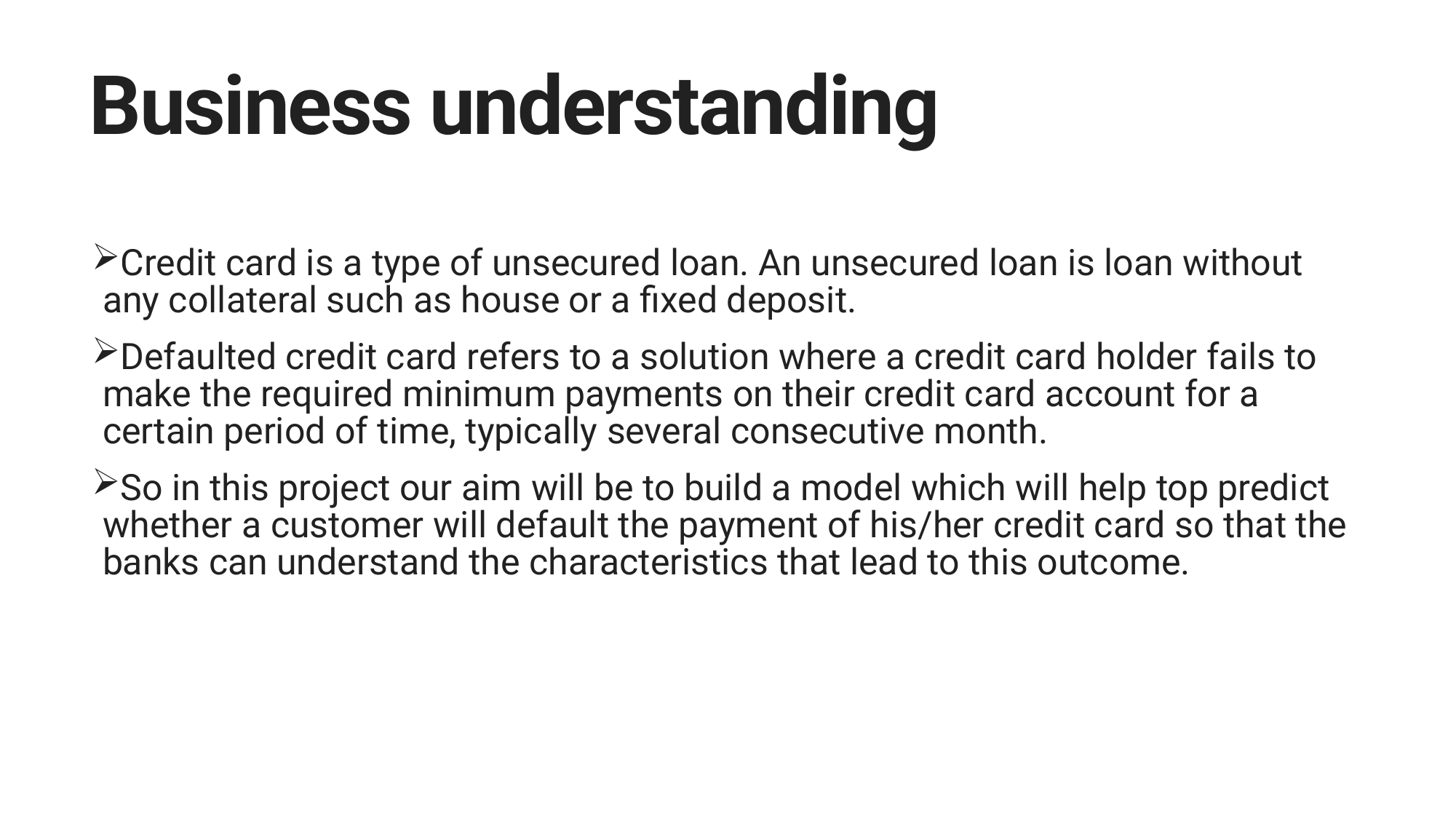

# Business understanding
Credit card is a type of unsecured loan. An unsecured loan is loan without any collateral such as house or a fixed deposit.
Defaulted credit card refers to a solution where a credit card holder fails to make the required minimum payments on their credit card account for a certain period of time, typically several consecutive month.
So in this project our aim will be to build a model which will help top predict whether a customer will default the payment of his/her credit card so that the banks can understand the characteristics that lead to this outcome.